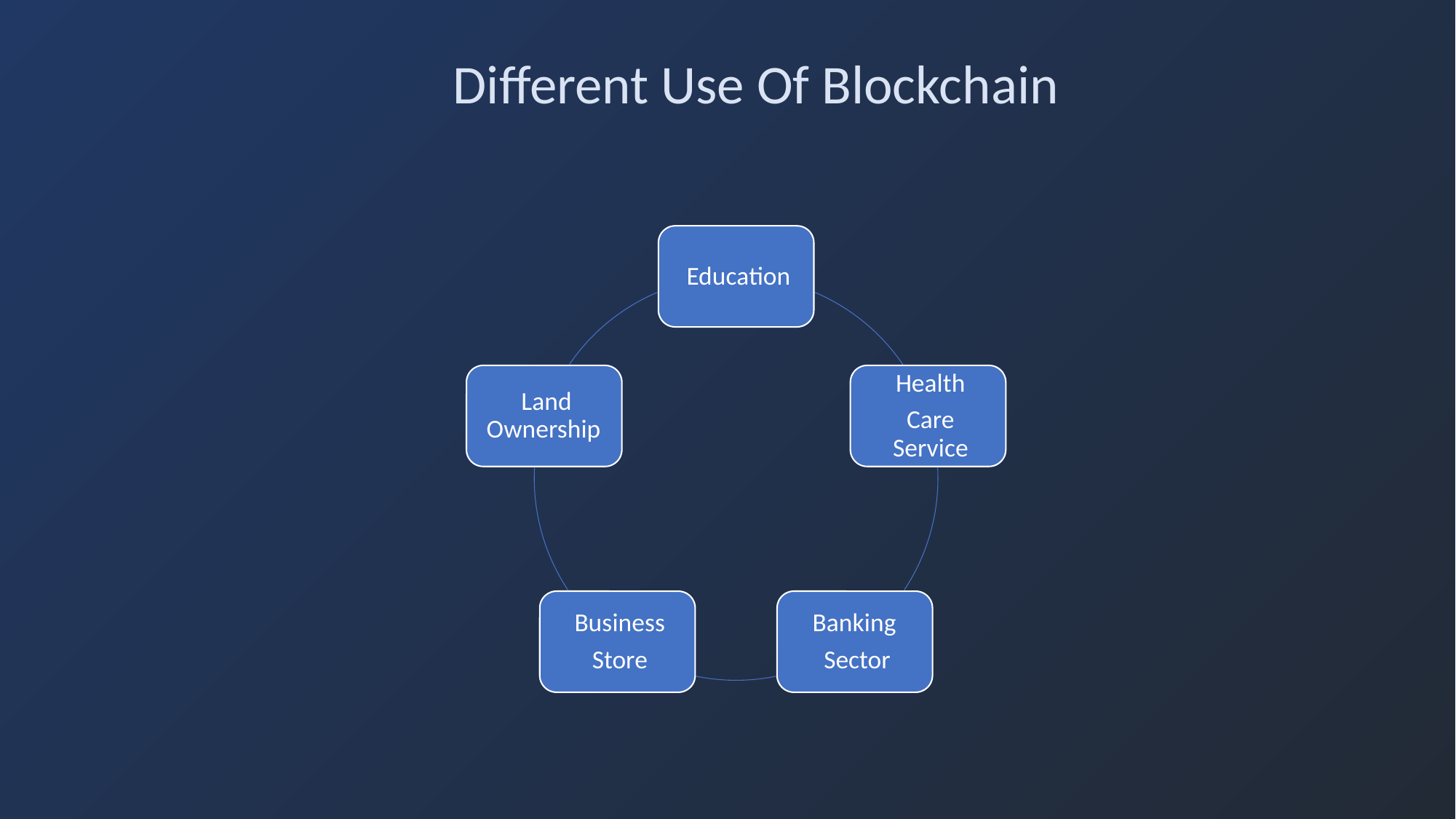

Different Use Of Blockchain
Education
Health
Care Service
Banking
Sector
Business
Store
Land Ownership